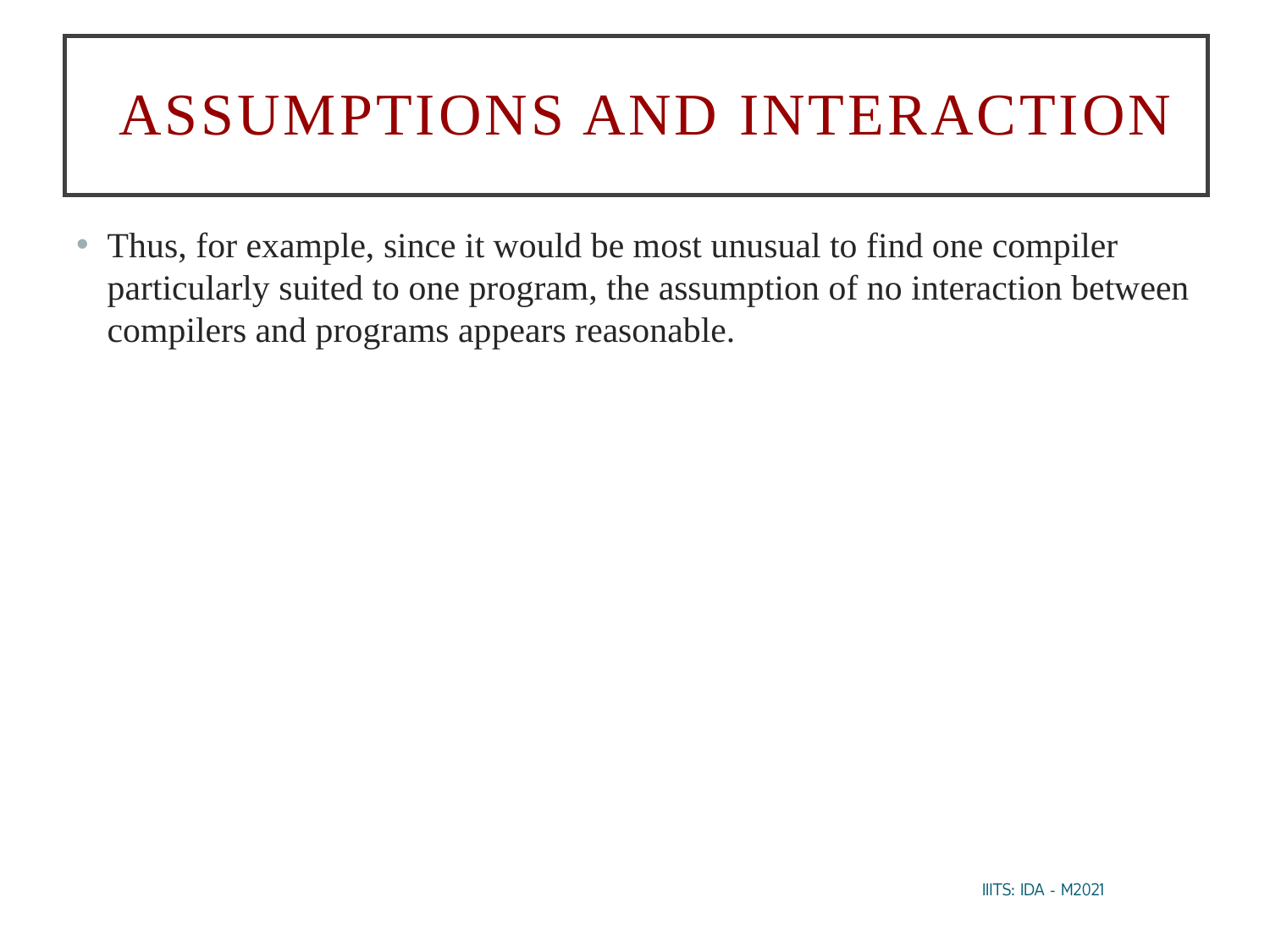

# Assumptions and Interaction
Thus, for example, since it would be most unusual to find one compiler particularly suited to one program, the assumption of no interaction between compilers and programs appears reasonable.

IIITS: IDA - M2021